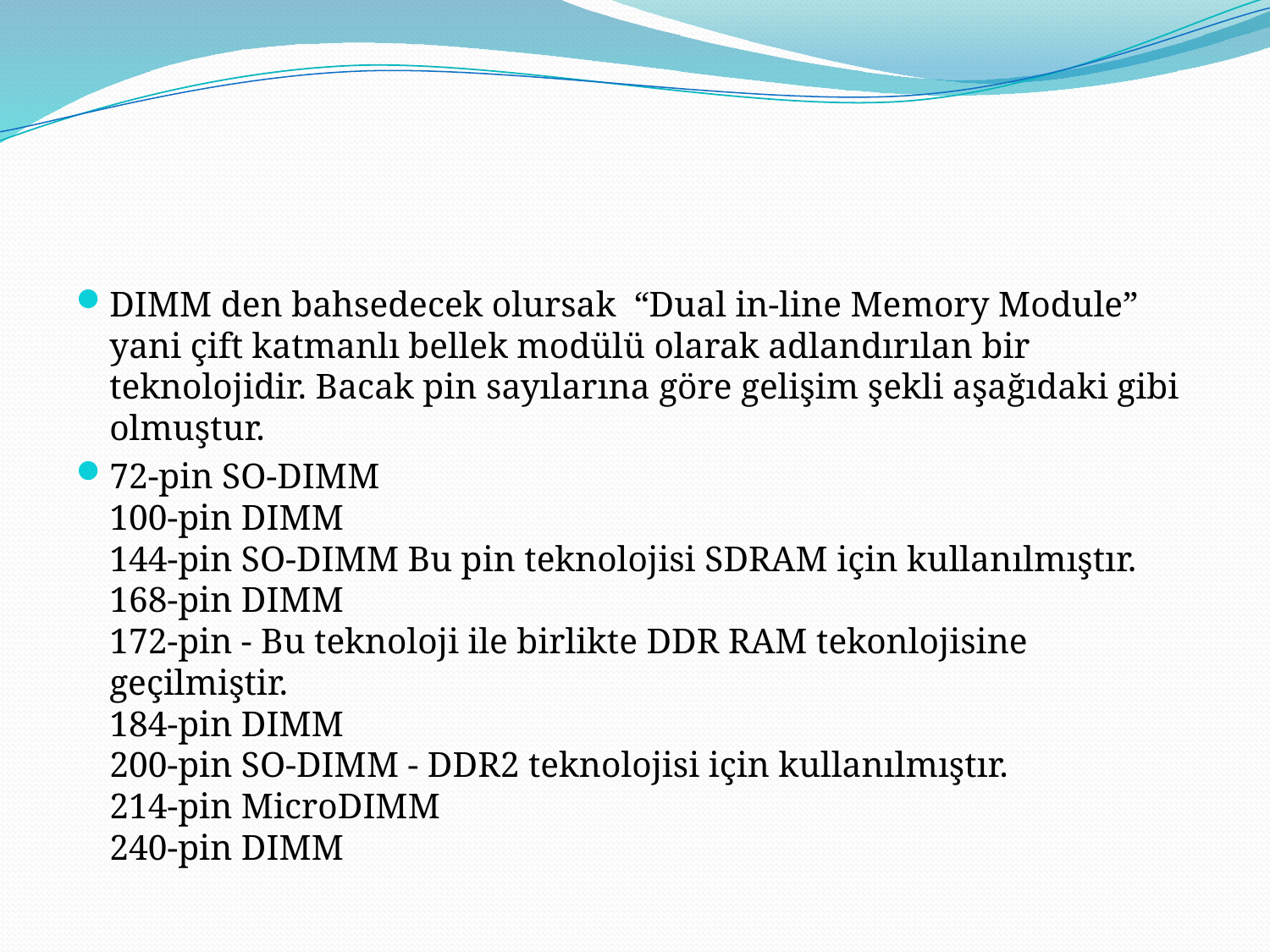

DIMM den bahsedecek olursak  “Dual in-line Memory Module” yani çift katmanlı bellek modülü olarak adlandırılan bir teknolojidir. Bacak pin sayılarına göre gelişim şekli aşağıdaki gibi olmuştur.
72-pin SO-DIMM
100-pin DIMM
144-pin SO-DIMM Bu pin teknolojisi SDRAM için kullanılmıştır.
168-pin DIMM
172-pin - Bu teknoloji ile birlikte DDR RAM tekonlojisine geçilmiştir.
184-pin DIMM
200-pin SO-DIMM - DDR2 teknolojisi için kullanılmıştır.
214-pin MicroDIMM
240-pin DIMM